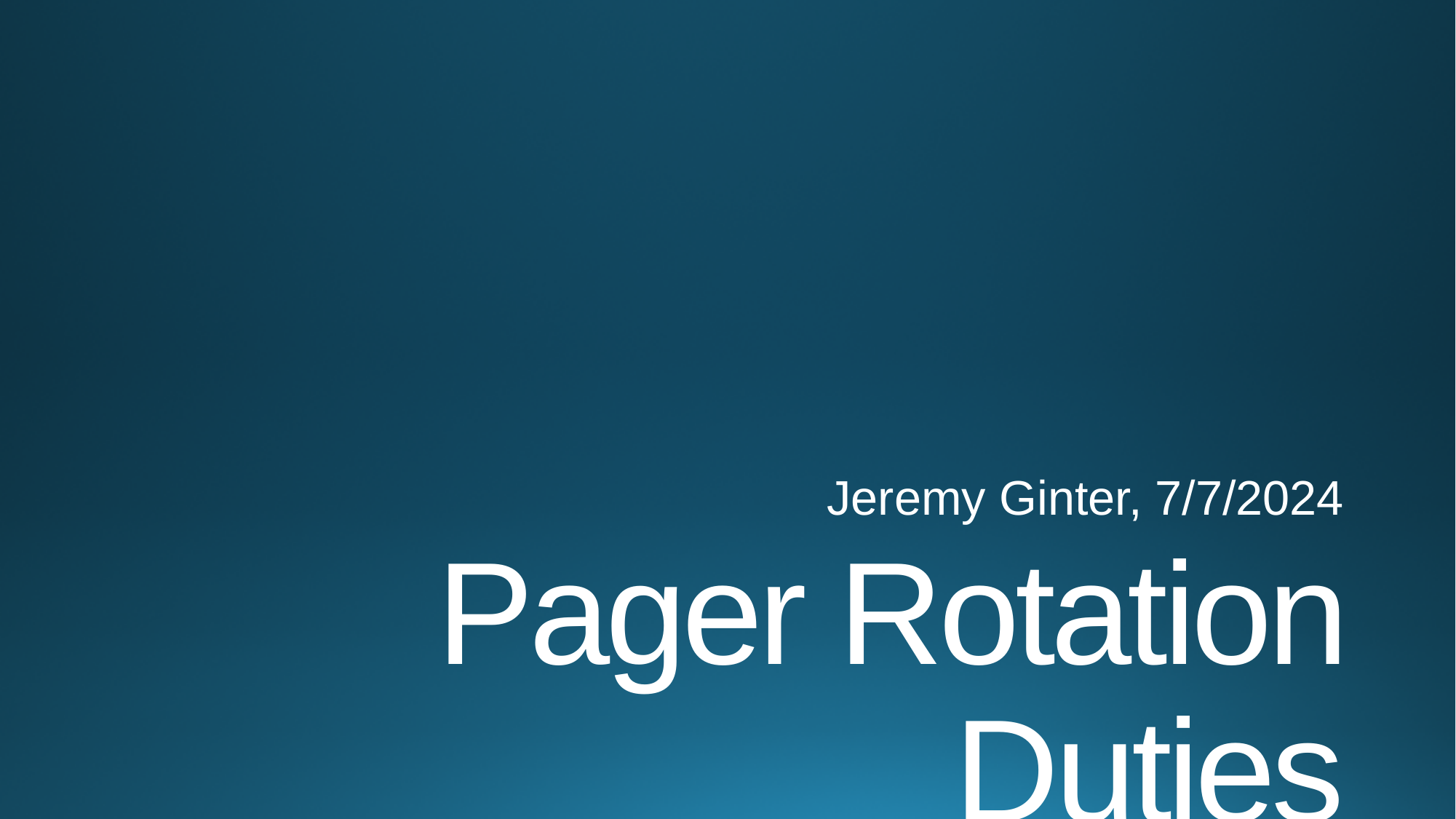

Jeremy Ginter, 7/7/2024
# Pager Rotation Duties